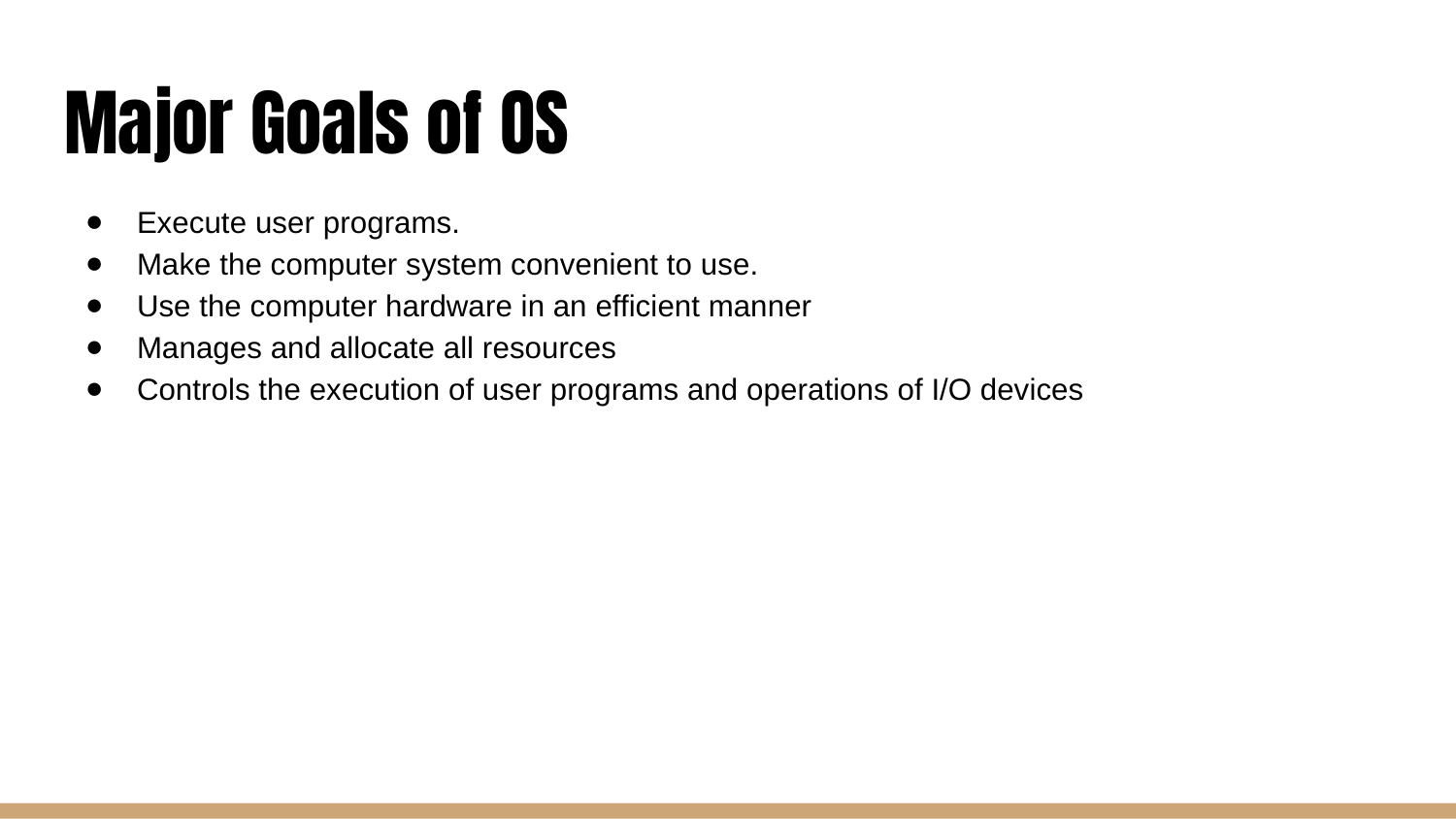

# Major Goals of OS
Execute user programs.
Make the computer system convenient to use.
Use the computer hardware in an efficient manner
Manages and allocate all resources
Controls the execution of user programs and operations of I/O devices